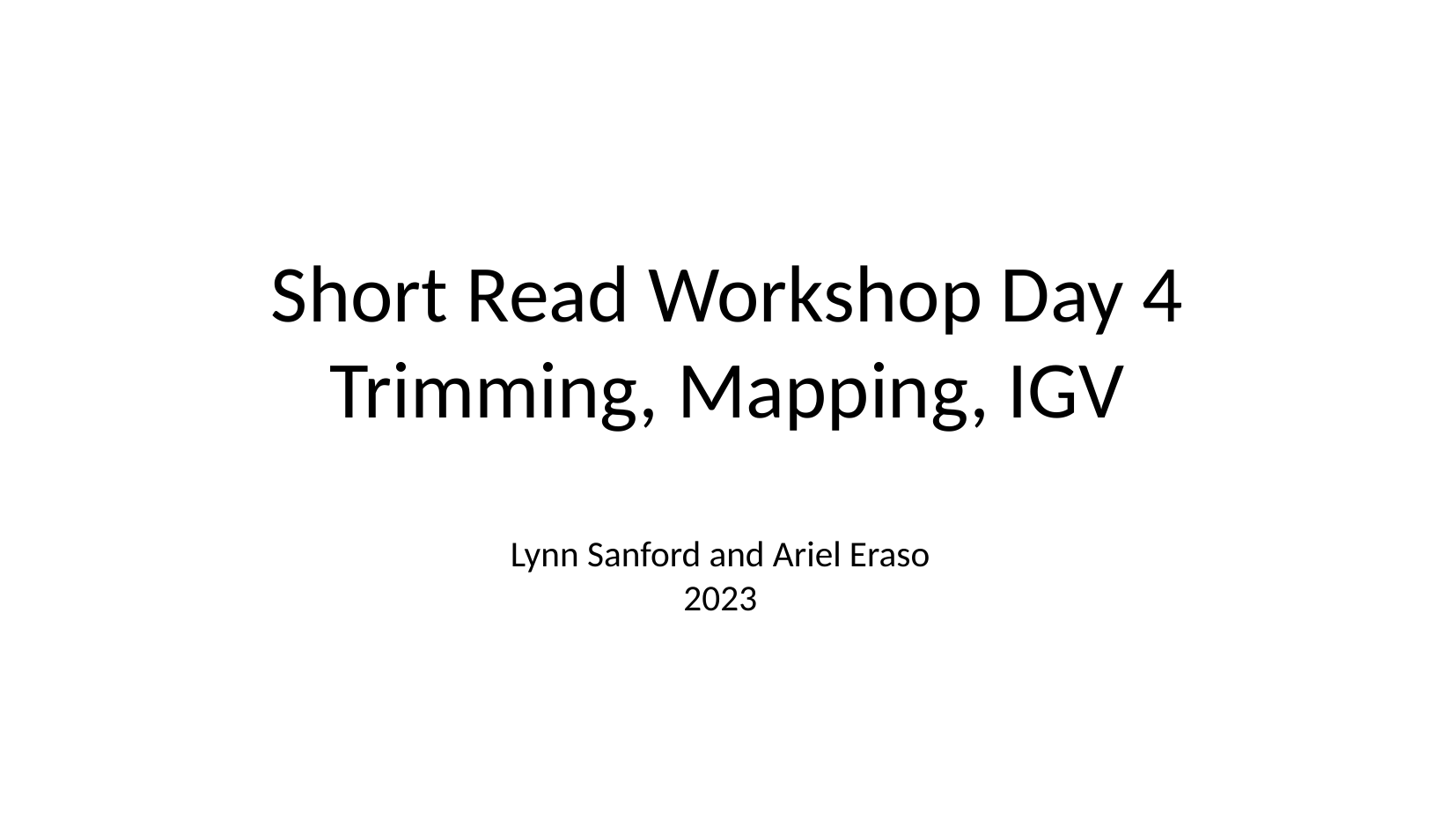

Short Read Workshop Day 4
Trimming, Mapping, IGV
Lynn Sanford and Ariel Eraso
2023